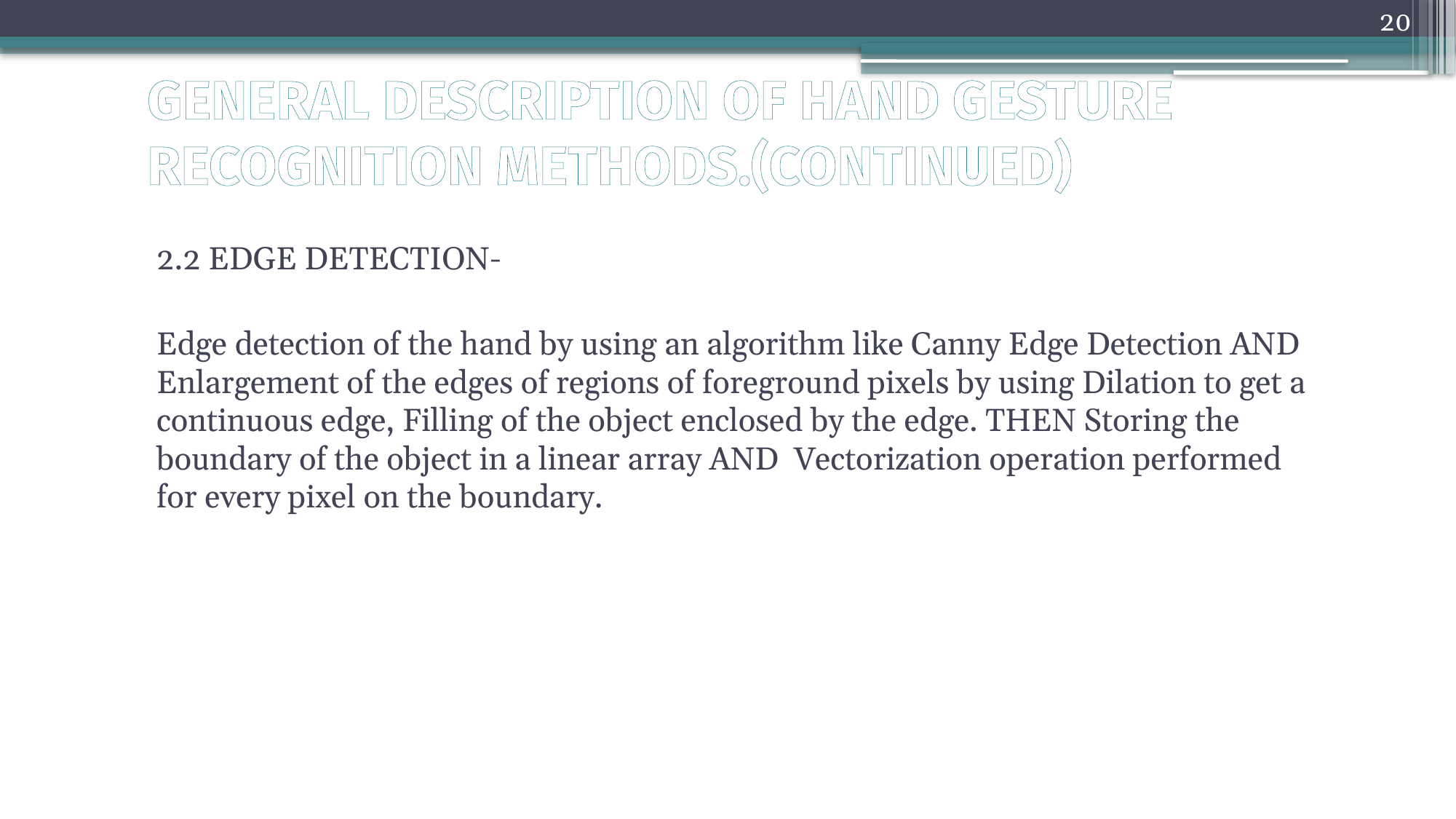

20
# GENERAL DESCRIPTION OF HAND GESTURE RECOGNITION METHODS.(CONTINUED)
2.2 EDGE DETECTION-

Edge detection of the hand by using an algorithm like Canny Edge Detection AND  Enlargement of the edges of regions of foreground pixels by using Dilation to get a continuous edge, Filling of the object enclosed by the edge. THEN Storing the boundary of the object in a linear array AND  Vectorization operation performed for every pixel on the boundary.